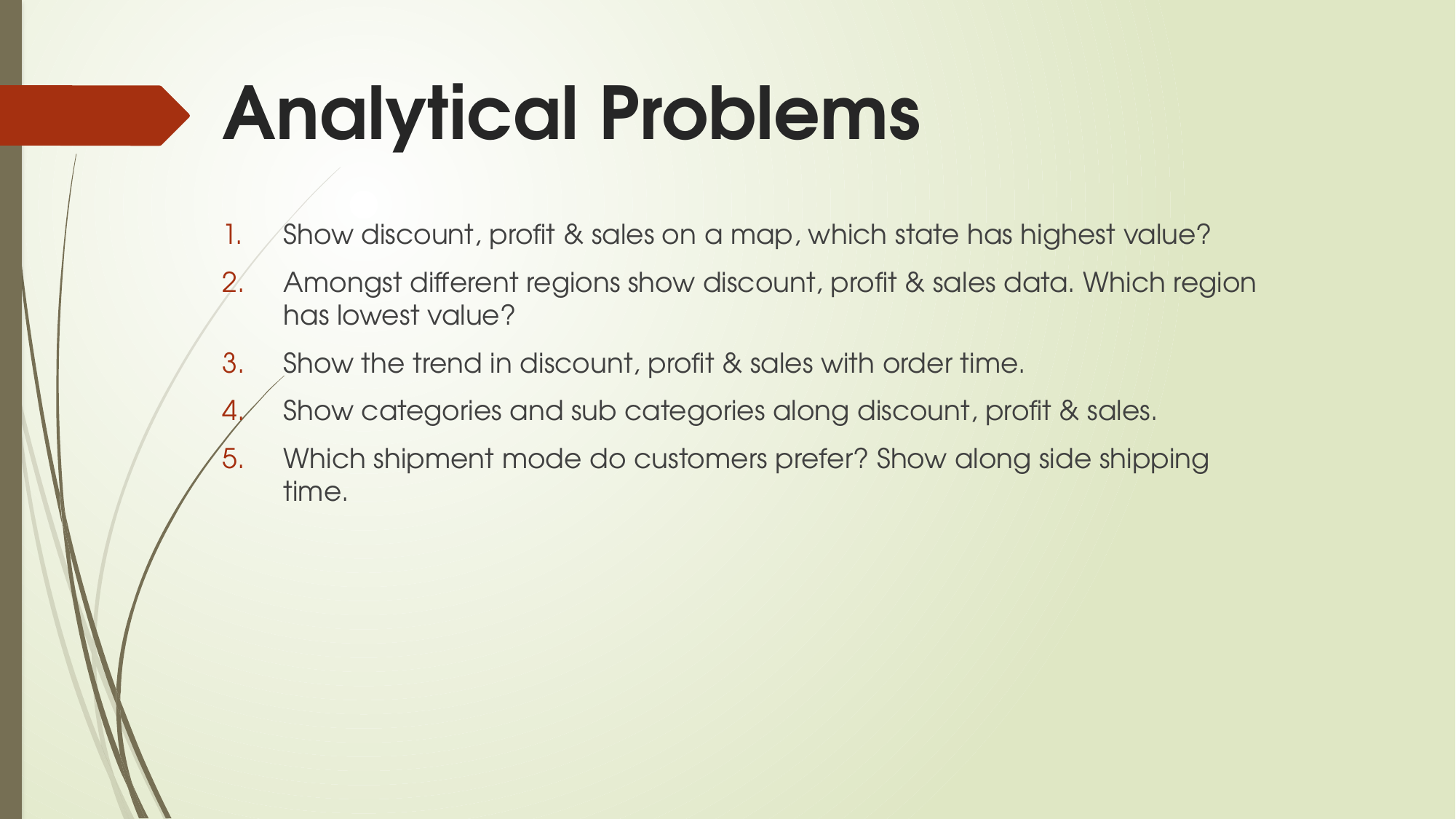

# Analytical Problems
Show discount, profit & sales on a map, which state has highest value?
Amongst different regions show discount, profit & sales data. Which region has lowest value?
Show the trend in discount, profit & sales with order time.
Show categories and sub categories along discount, profit & sales.
Which shipment mode do customers prefer? Show along side shipping time.